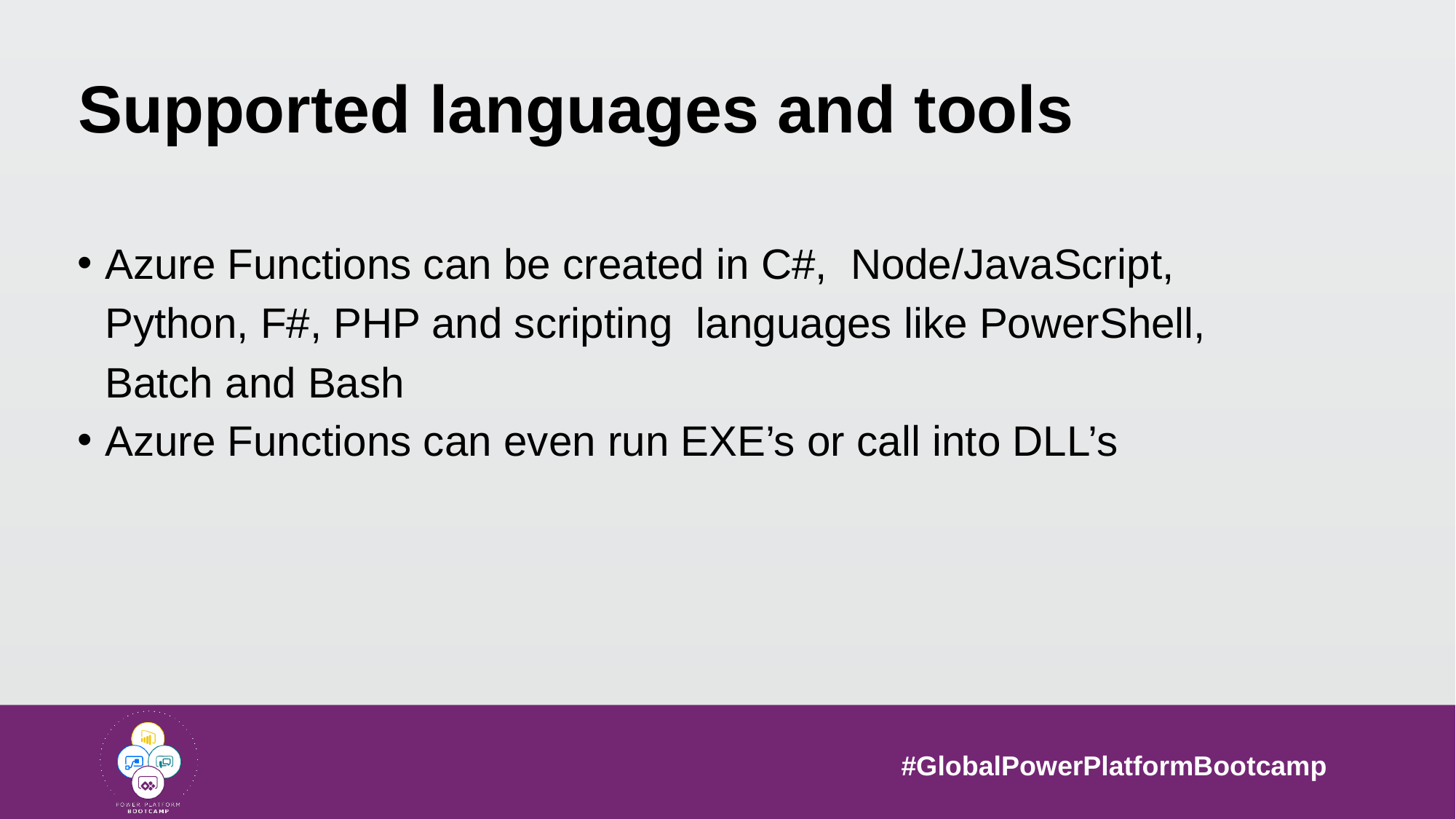

# Supported languages and tools
Azure Functions can be created in C#,  Node/JavaScript, Python, F#, PHP and scripting  languages like PowerShell, Batch and Bash
Azure Functions can even run EXE’s or call into DLL’s